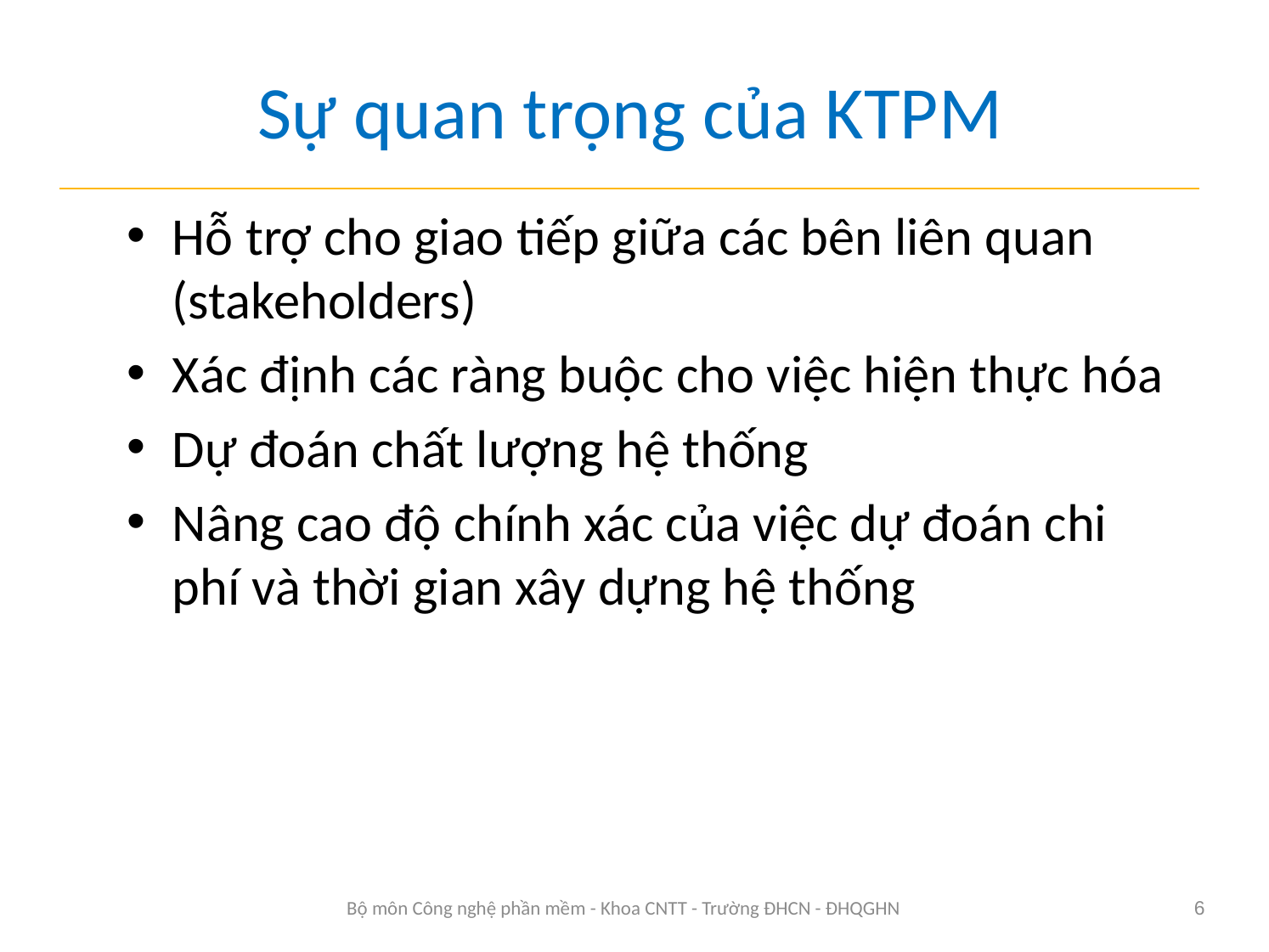

# Sự quan trọng của KTPM
Hỗ trợ cho giao tiếp giữa các bên liên quan (stakeholders)
Xác định các ràng buộc cho việc hiện thực hóa
Dự đoán chất lượng hệ thống
Nâng cao độ chính xác của việc dự đoán chi phí và thời gian xây dựng hệ thống

6
Bộ môn Công nghệ phần mềm - Khoa CNTT - Trường ĐHCN - ĐHQGHN